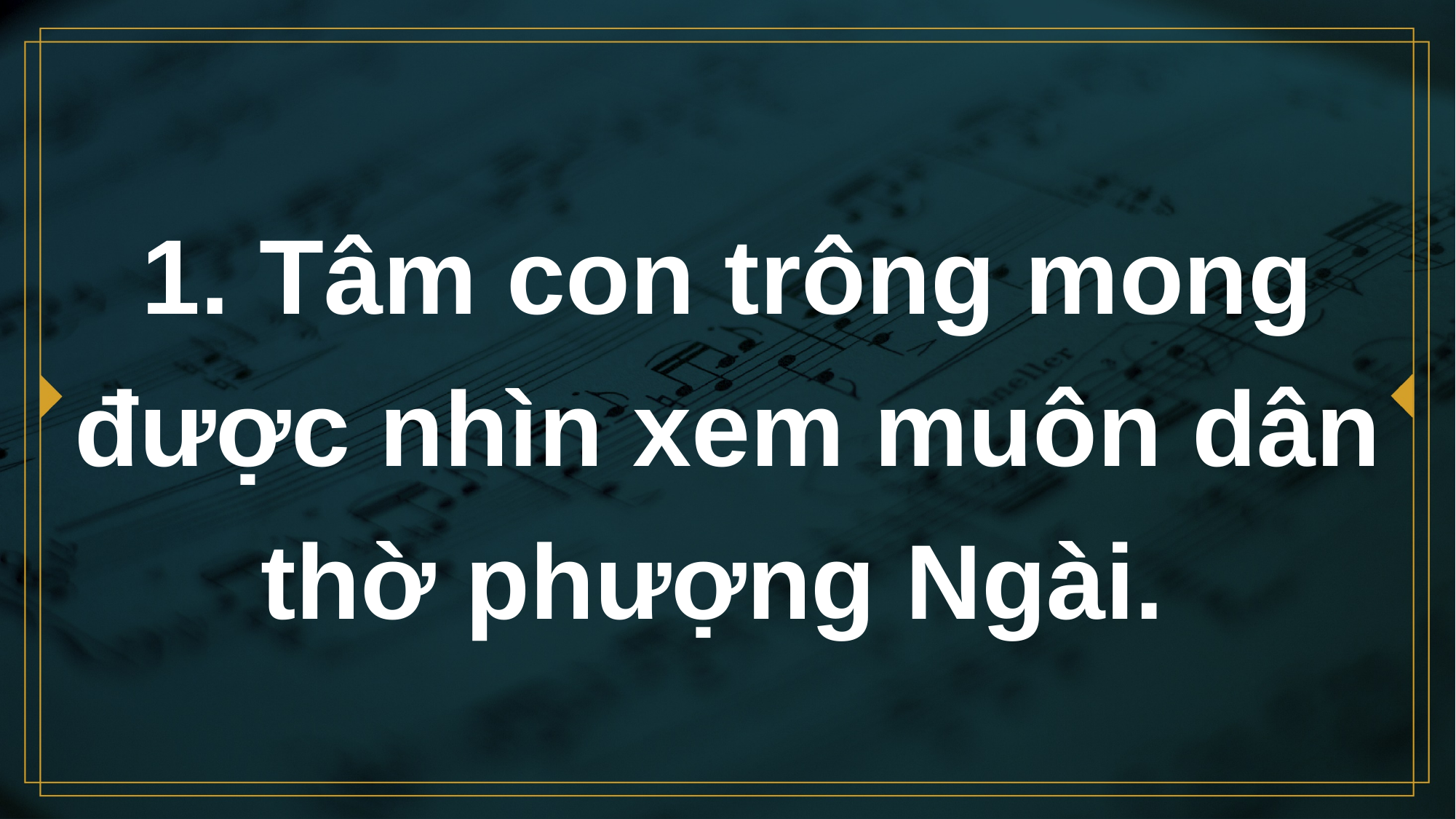

# 1. Tâm con trông mong được nhìn xem muôn dân thờ phượng Ngài.